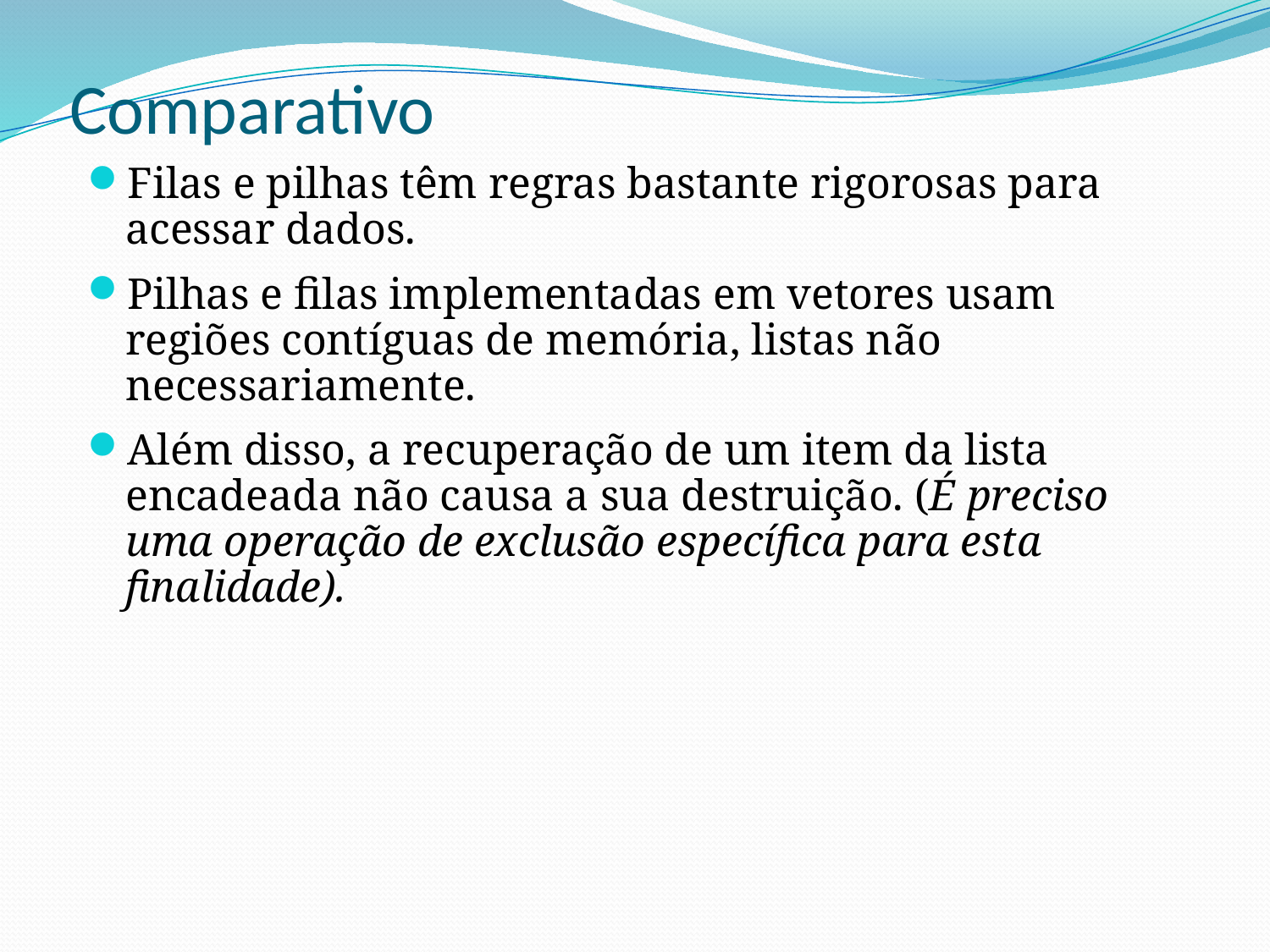

# Comparativo
Filas e pilhas têm regras bastante rigorosas para acessar dados.
Pilhas e filas implementadas em vetores usam regiões contíguas de memória, listas não necessariamente.
Além disso, a recuperação de um item da lista encadeada não causa a sua destruição. (É preciso uma operação de exclusão específica para esta finalidade).